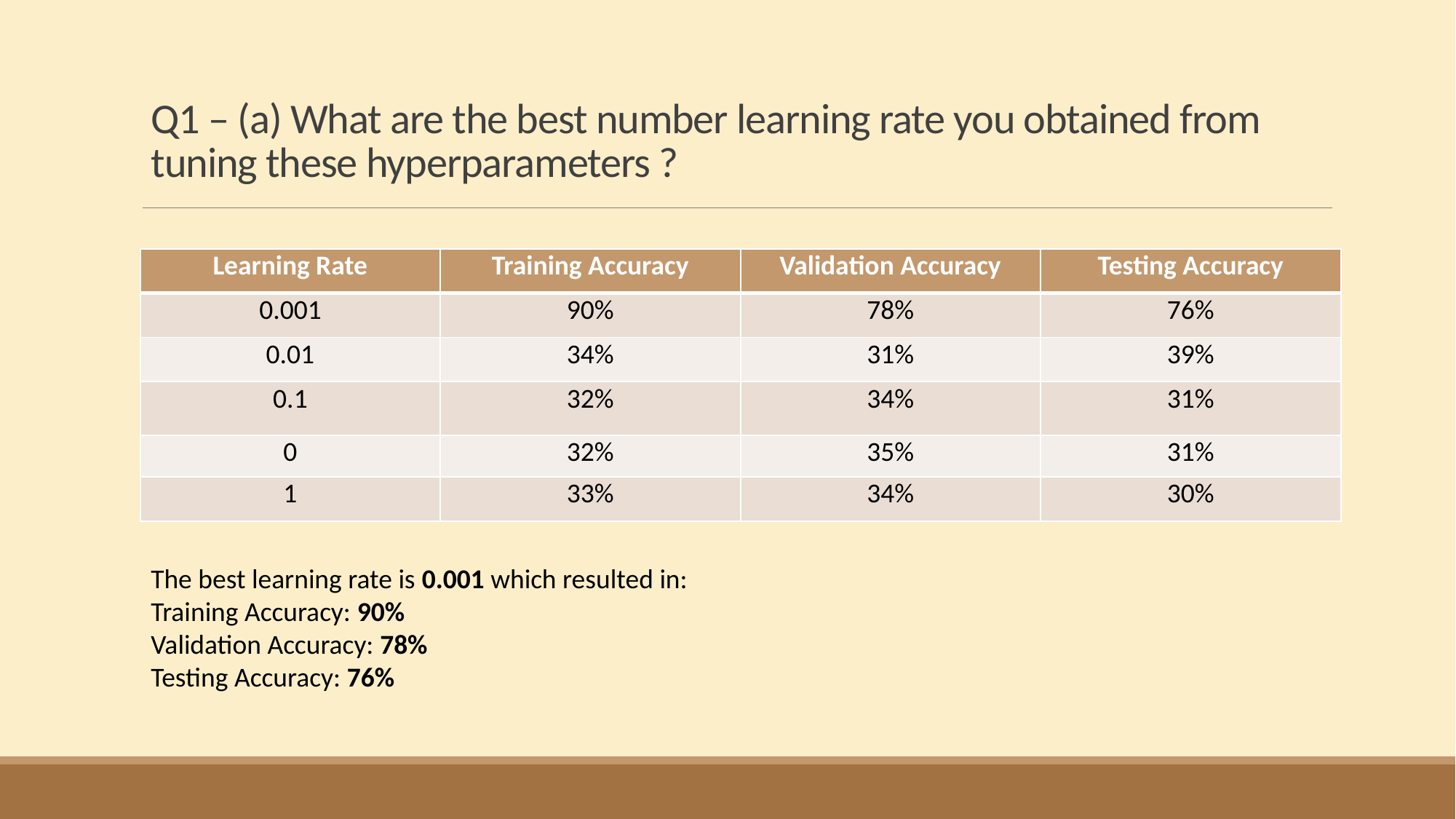

# Q1 – (a) What are the best number learning rate you obtained from tuning these hyperparameters ?
| Learning Rate | Training Accuracy | Validation Accuracy | Testing Accuracy |
| --- | --- | --- | --- |
| 0.001 | 90% | 78% | 76% |
| 0.01 | 34% | 31% | 39% |
| 0.1 | 32% | 34% | 31% |
| 0 | 32% | 35% | 31% |
| 1 | 33% | 34% | 30% |
The best learning rate is 0.001 which resulted in:
Training Accuracy: 90%
Validation Accuracy: 78%
Testing Accuracy: 76%